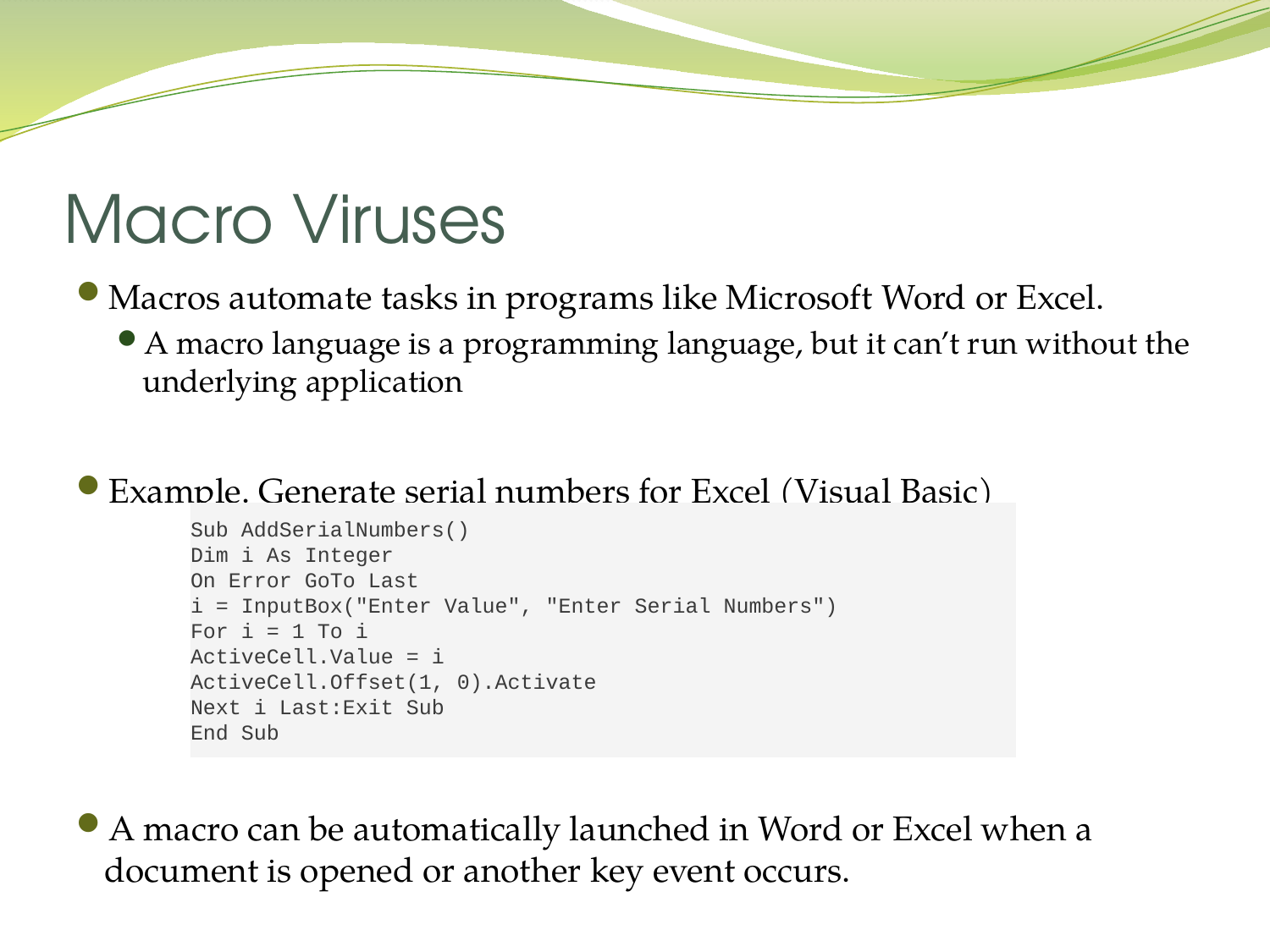

# Macro Viruses
Macros automate tasks in programs like Microsoft Word or Excel.
A macro language is a programming language, but it can’t run without the underlying application

Example. Generate serial numbers for Excel (Visual Basic)

A macro can be automatically launched in Word or Excel when a document is opened or another key event occurs.
Sub AddSerialNumbers()
Dim i As Integer
On Error GoTo Last
i = InputBox("Enter Value", "Enter Serial Numbers")
For i = 1 To i
ActiveCell.Value = i
ActiveCell.Offset(1, 0).Activate
Next i Last:Exit Sub
End Sub